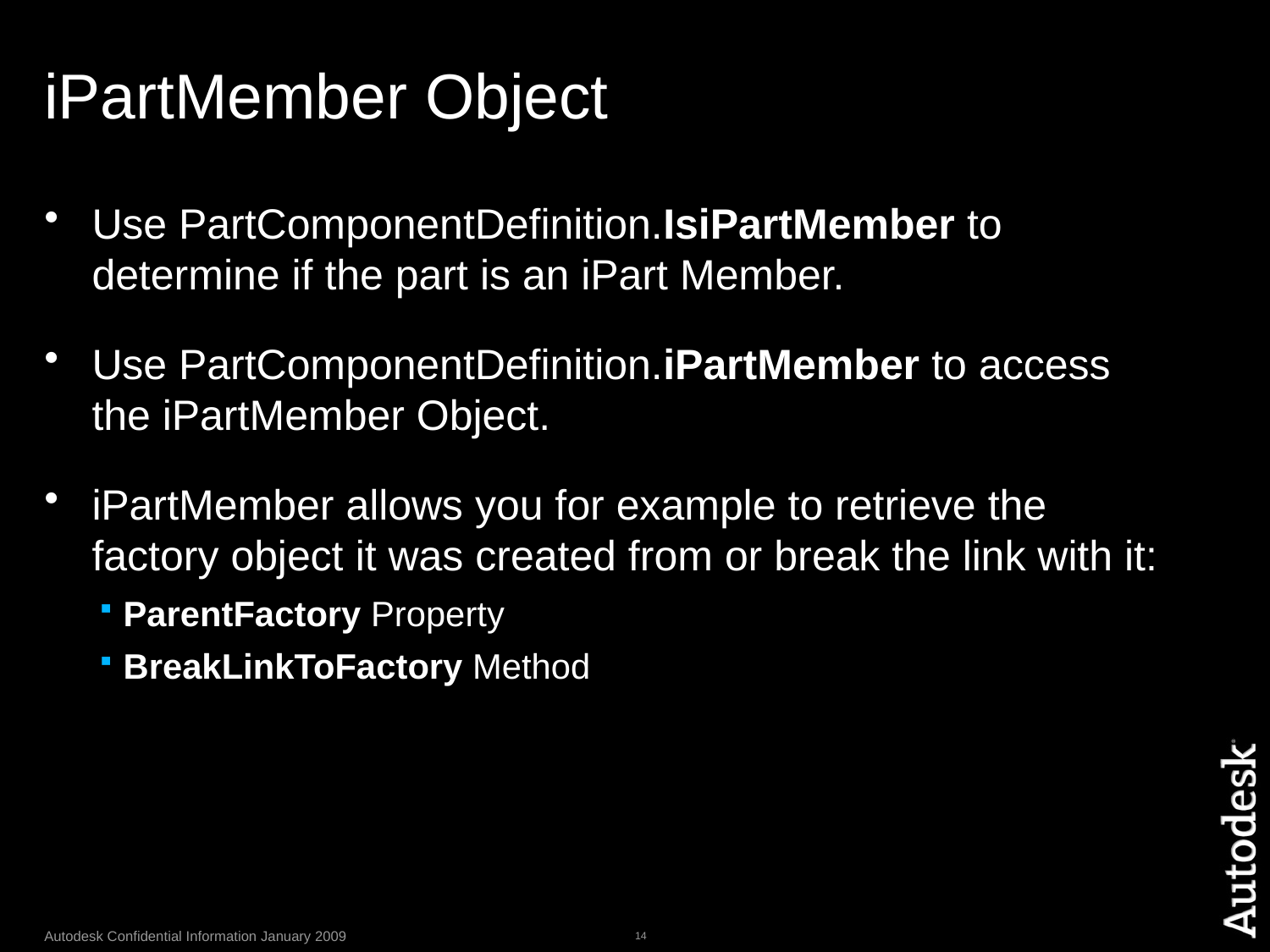

# iPartMember Object
Use PartComponentDefinition.IsiPartMember to determine if the part is an iPart Member.

Use PartComponentDefinition.iPartMember to access the iPartMember Object.

iPartMember allows you for example to retrieve the factory object it was created from or break the link with it:
ParentFactory Property
BreakLinkToFactory Method